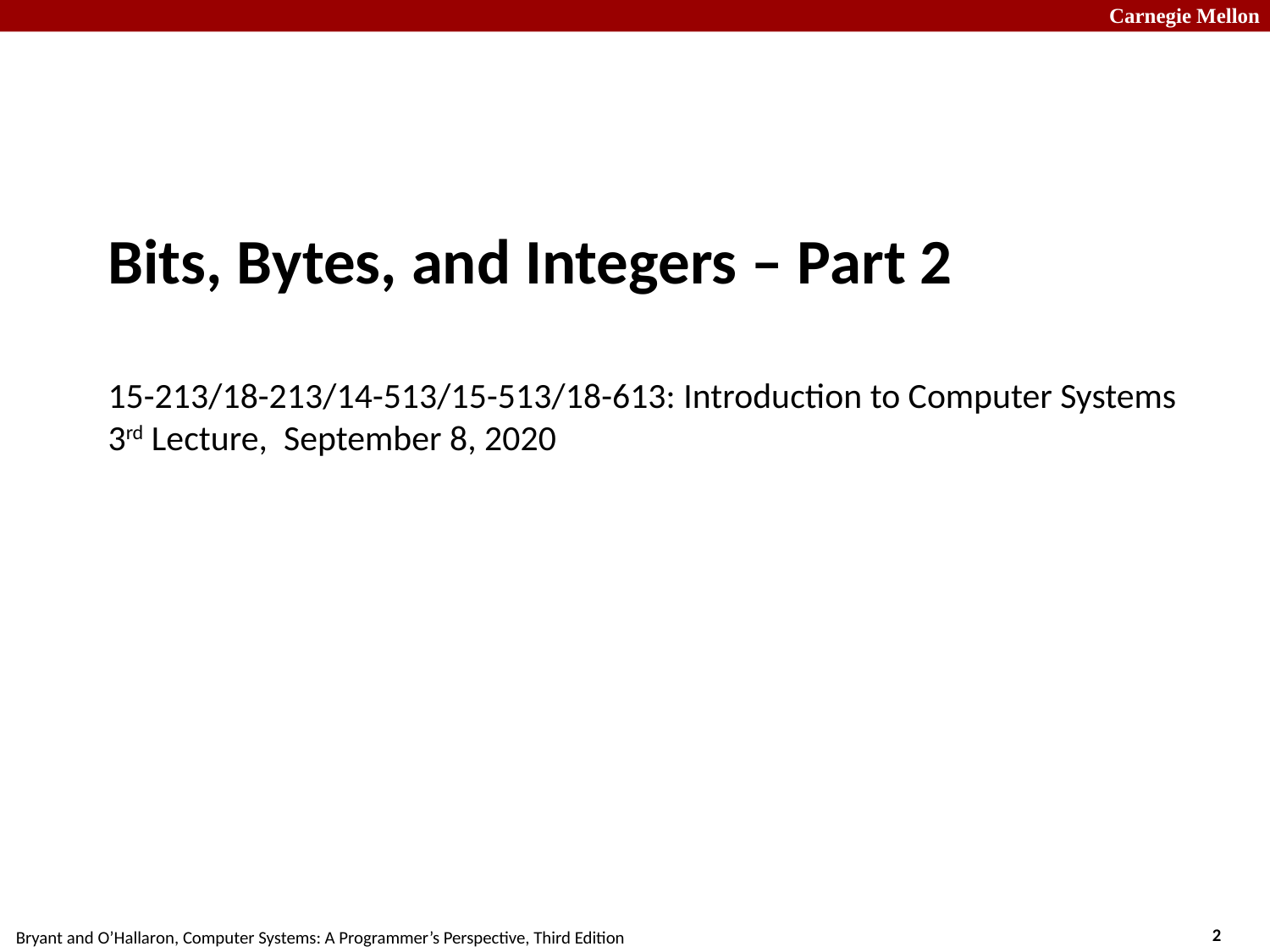

# Bits, Bytes, and Integers – Part 2 15-213/18-213/14-513/15-513/18-613: Introduction to Computer Systems 3rd Lecture,  September 8, 2020